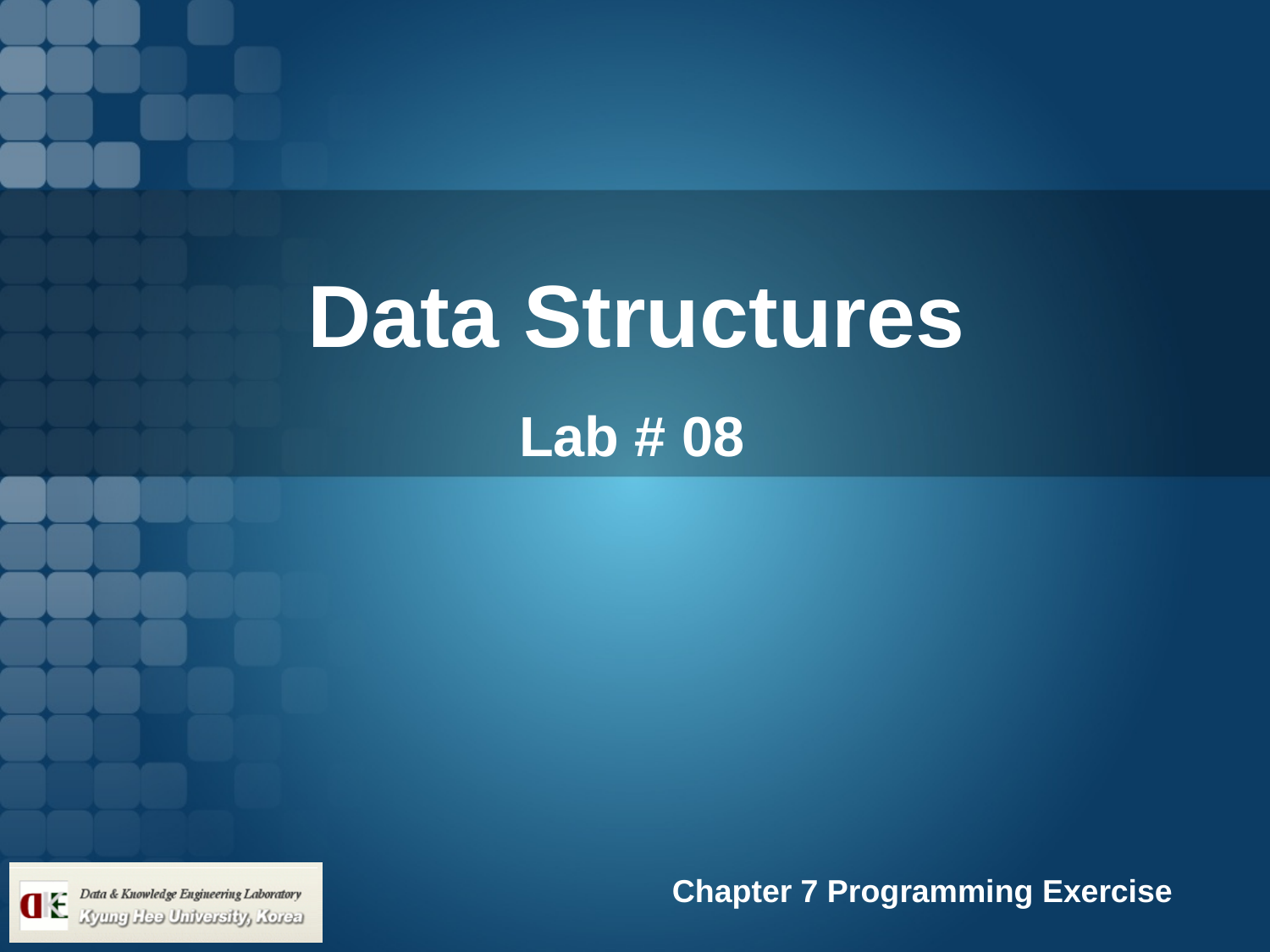

# Data Structures
Lab # 08
Chapter 7 Programming Exercise